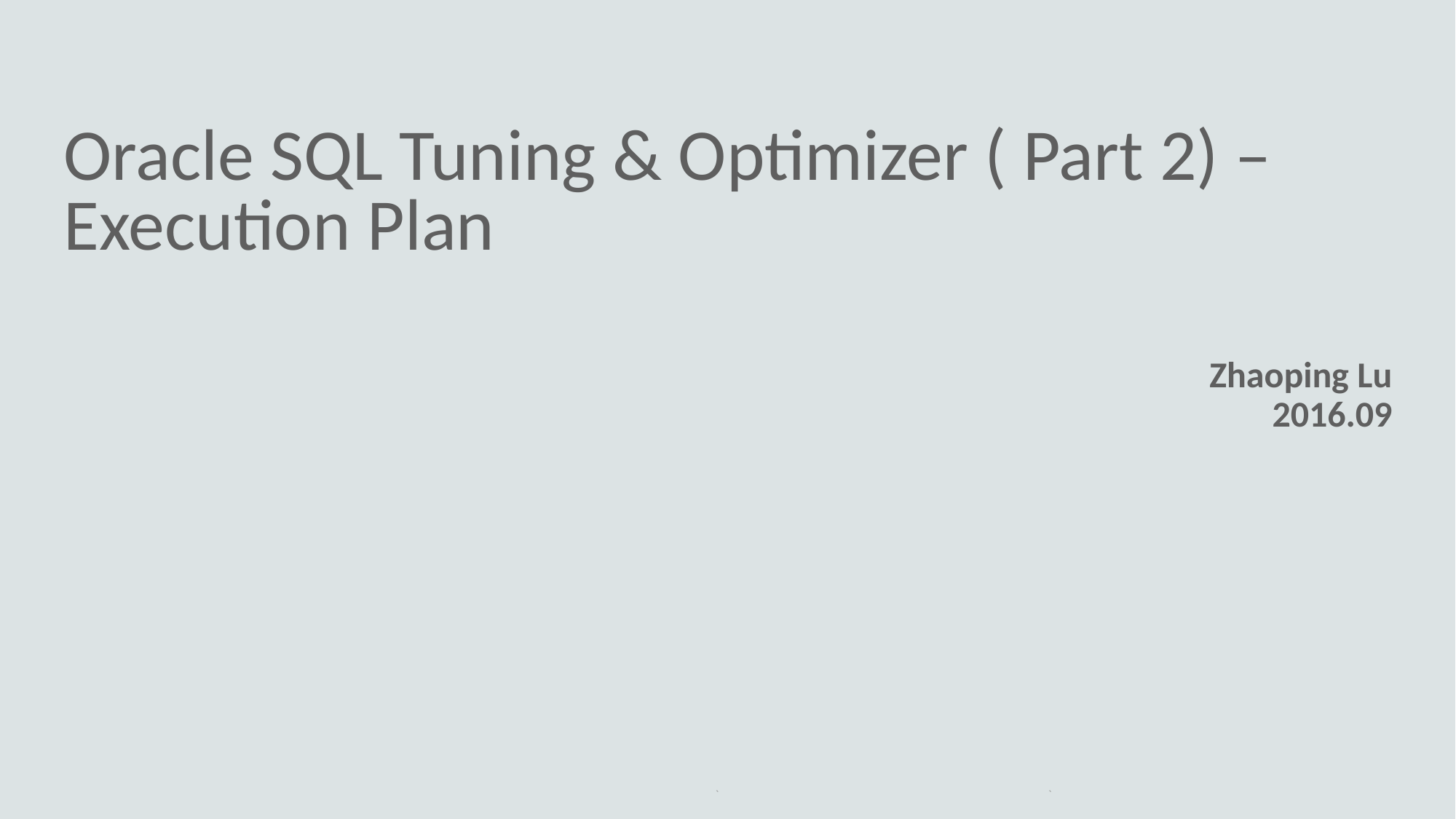

# Oracle SQL Tuning & Optimizer ( Part 2) – Execution Plan

Zhaoping Lu
2016.09

`
1